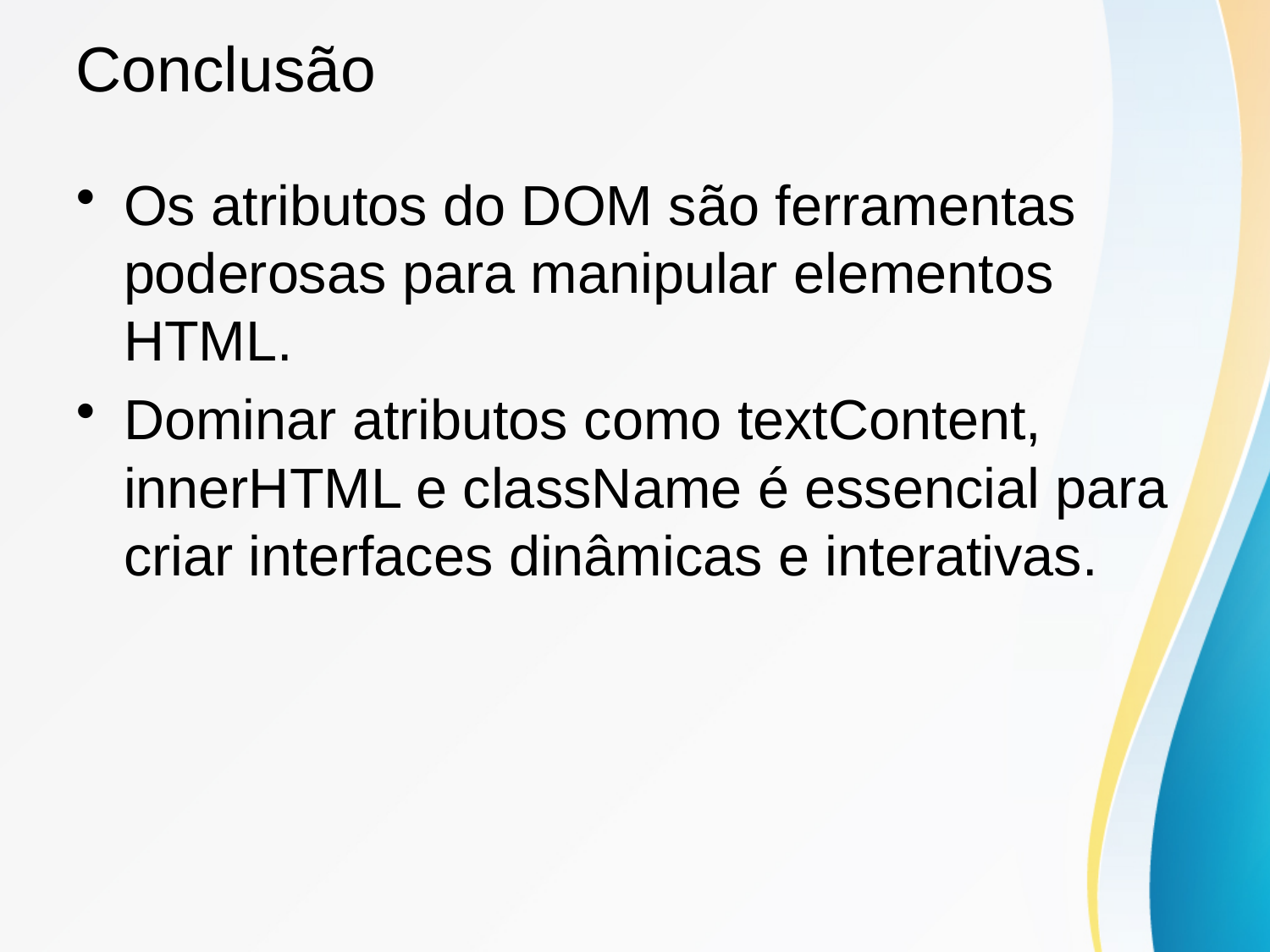

# Conclusão
Os atributos do DOM são ferramentas poderosas para manipular elementos HTML.
Dominar atributos como textContent, innerHTML e className é essencial para criar interfaces dinâmicas e interativas.